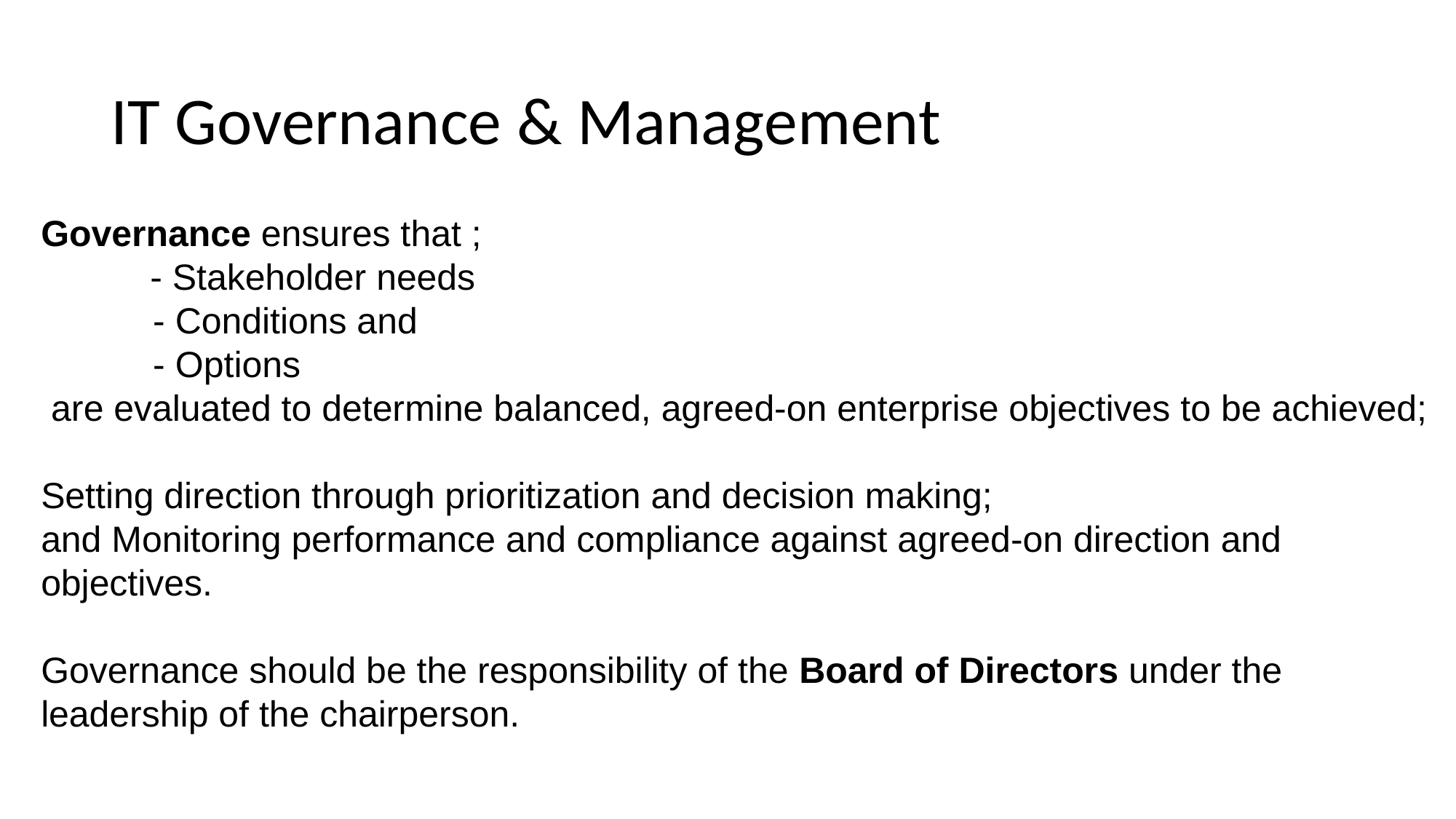

# IT Governance & Management
Governance ensures that ;
	- Stakeholder needs
           - Conditions and
           - Options
 are evaluated to determine balanced, agreed-on enterprise objectives to be achieved;

Setting direction through prioritization and decision making;
and Monitoring performance and compliance against agreed-on direction and objectives.

Governance should be the responsibility of the Board of Directors under the leadership of the chairperson.